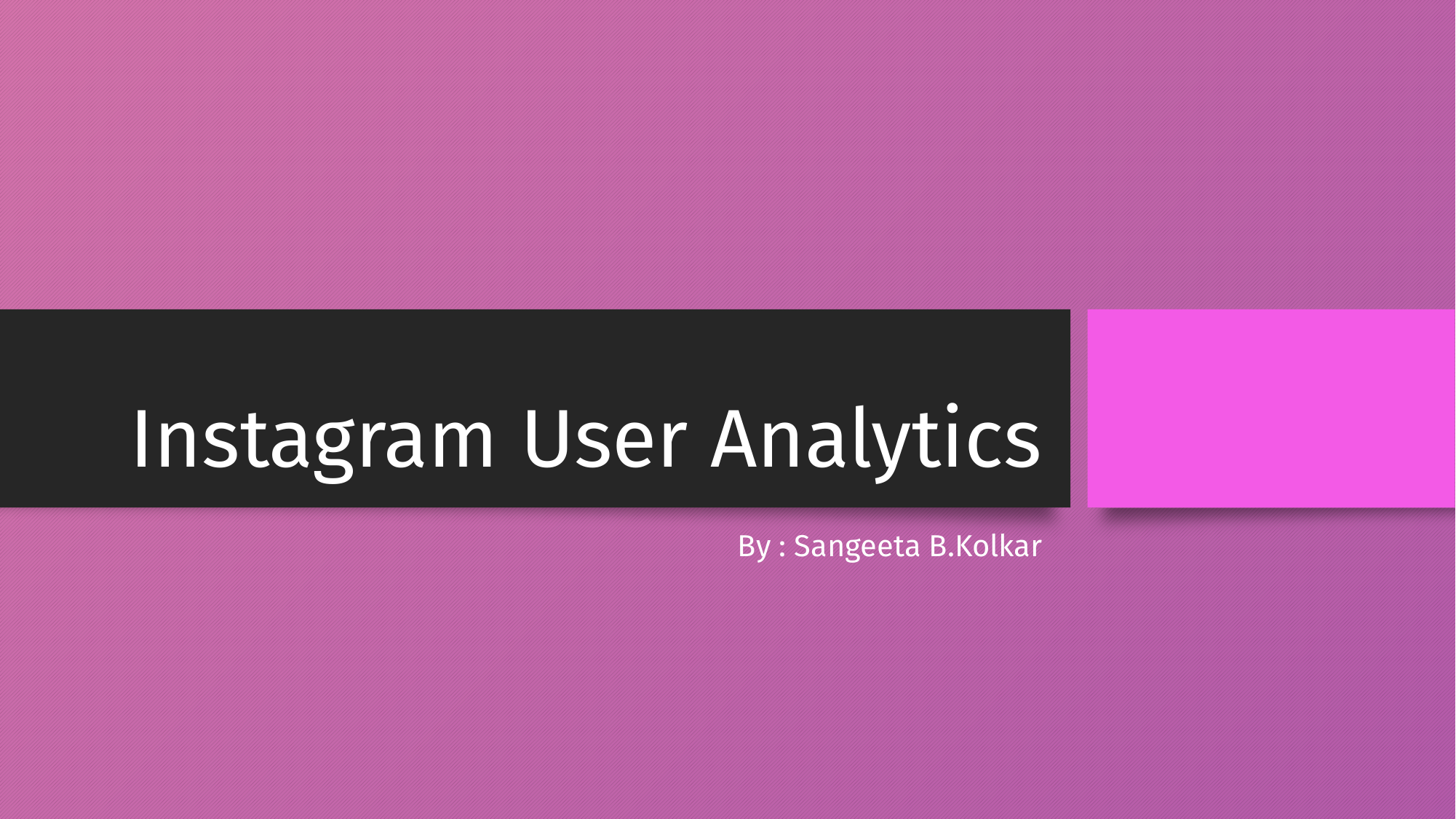

# Instagram User Analytics
By : Sangeeta B.Kolkar